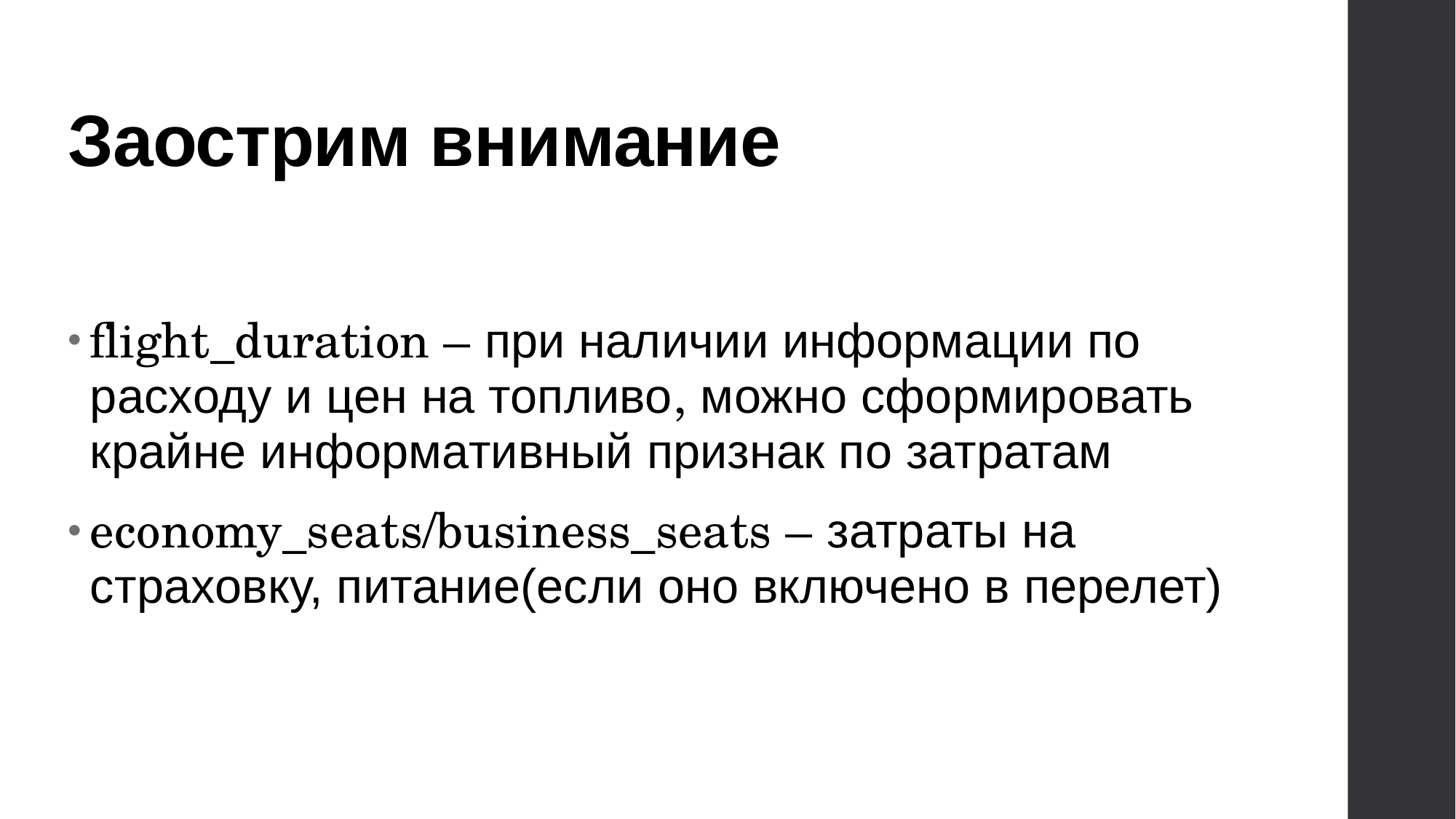

# Заострим внимание
flight_duration – при наличии информации по расходу и цен на топливо, можно сформировать крайне информативный признак по затратам
economy_seats/business_seats – затраты на страховку, питание(если оно включено в перелет)